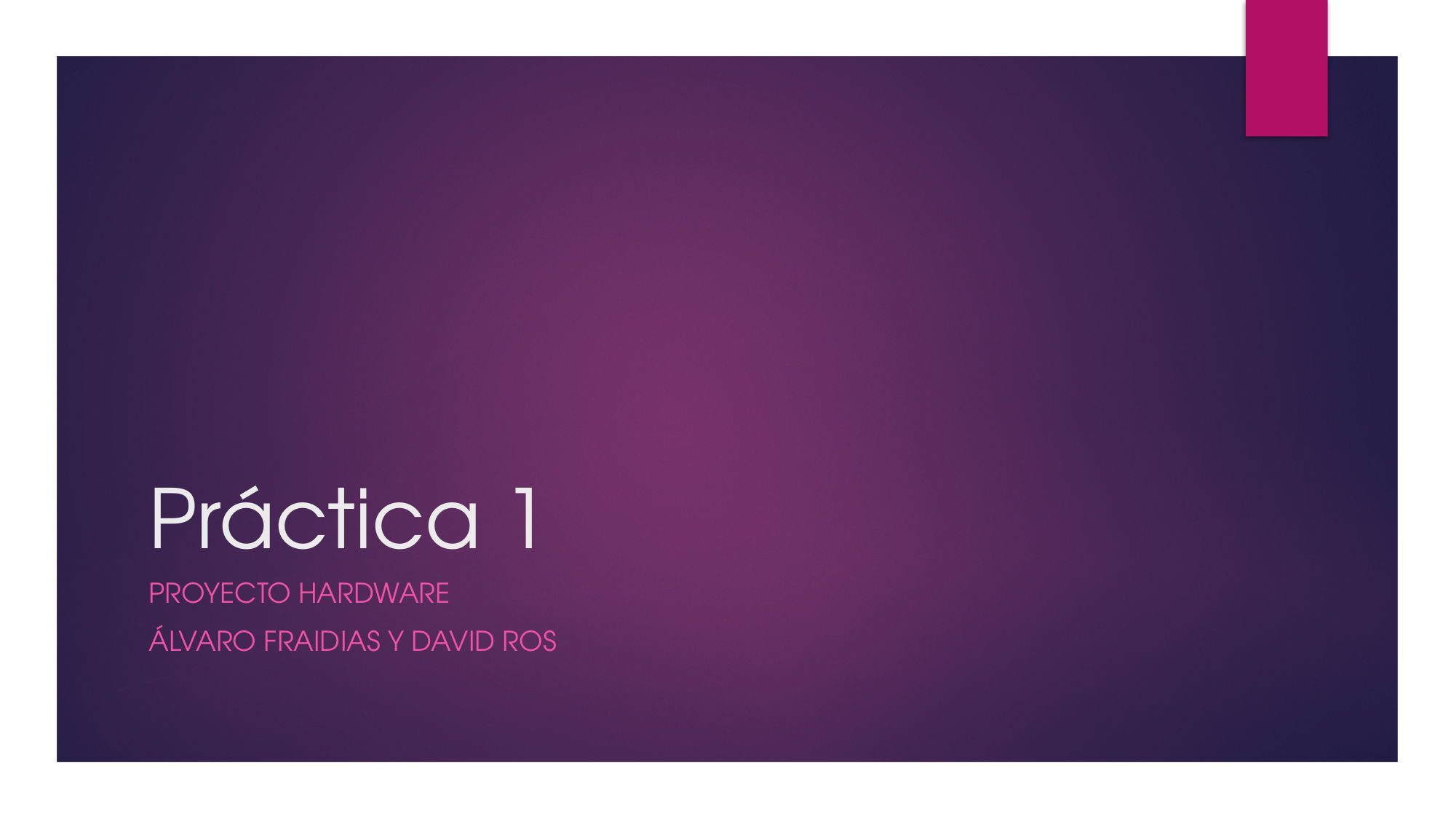

# Práctica 1
Proyecto hardware
Álvaro fraidias y David ros